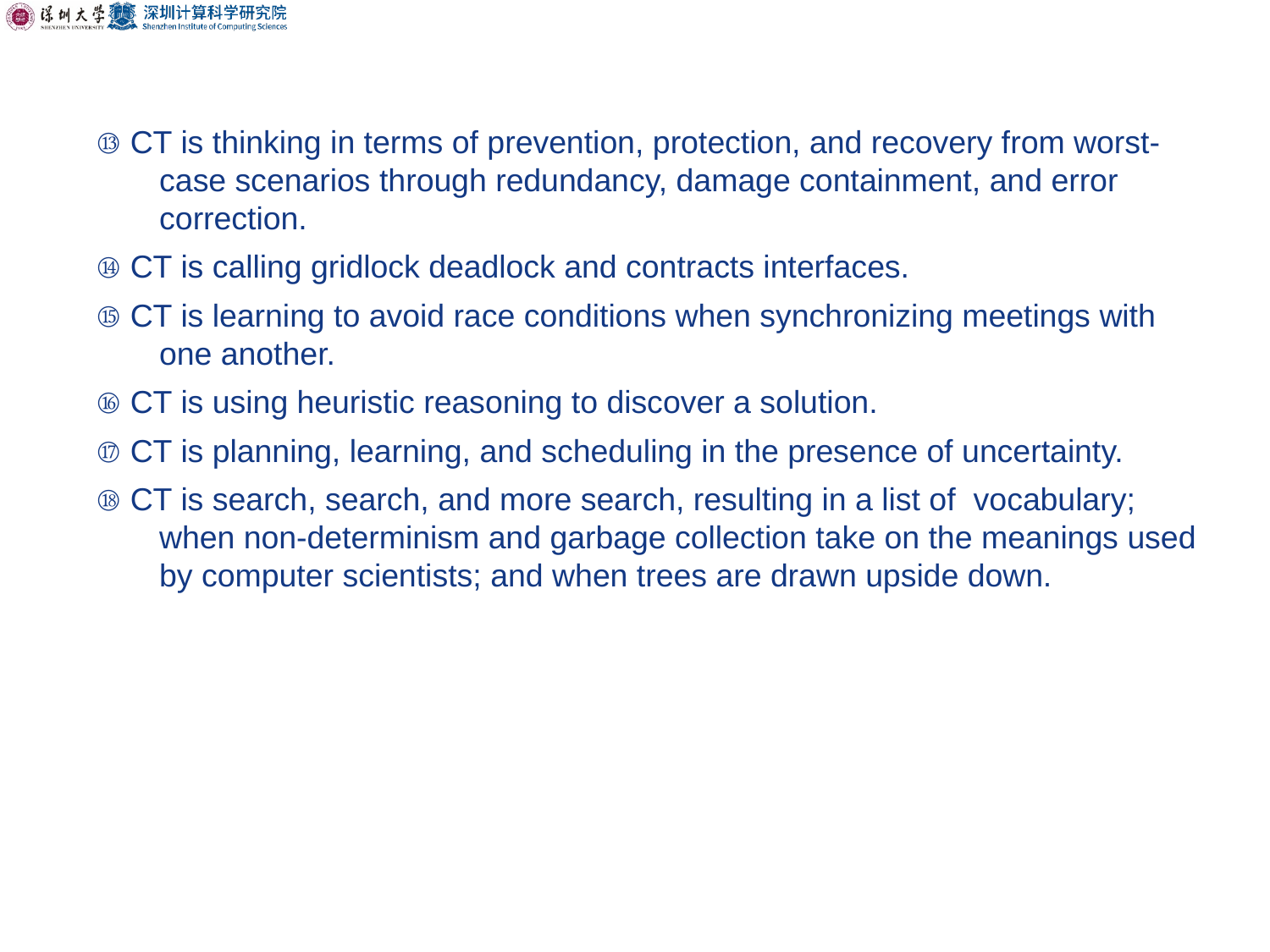

⑬ CT is thinking in terms of prevention, protection, and recovery from worst-case scenarios through redundancy, damage containment, and error correction.
⑭ CT is calling gridlock deadlock and contracts interfaces.
⑮ CT is learning to avoid race conditions when synchronizing meetings with one another.
⑯ CT is using heuristic reasoning to discover a solution.
⑰ CT is planning, learning, and scheduling in the presence of uncertainty.
⑱ CT is search, search, and more search, resulting in a list of  vocabulary; when non-determinism and garbage collection take on the meanings used by computer scientists; and when trees are drawn upside down.